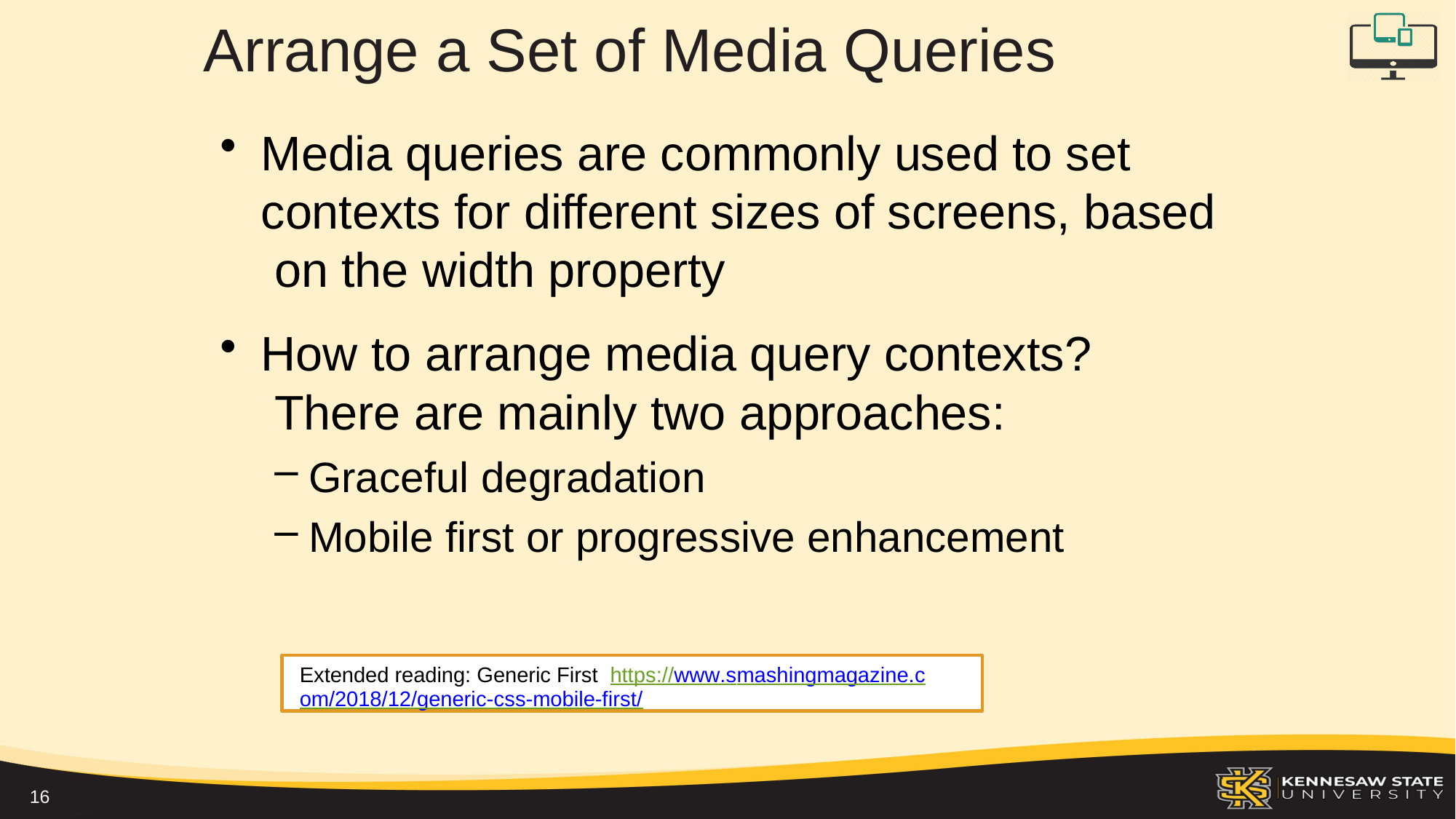

# Arrange a Set of Media Queries
Media queries are commonly used to set  contexts for different sizes of screens, based  on the width property
How to arrange media query contexts?  There are mainly two approaches:
Graceful degradation
Mobile first or progressive enhancement
Extended reading: Generic First  https://www.smashingmagazine.com/2018/12/generic-css-mobile-first/
16